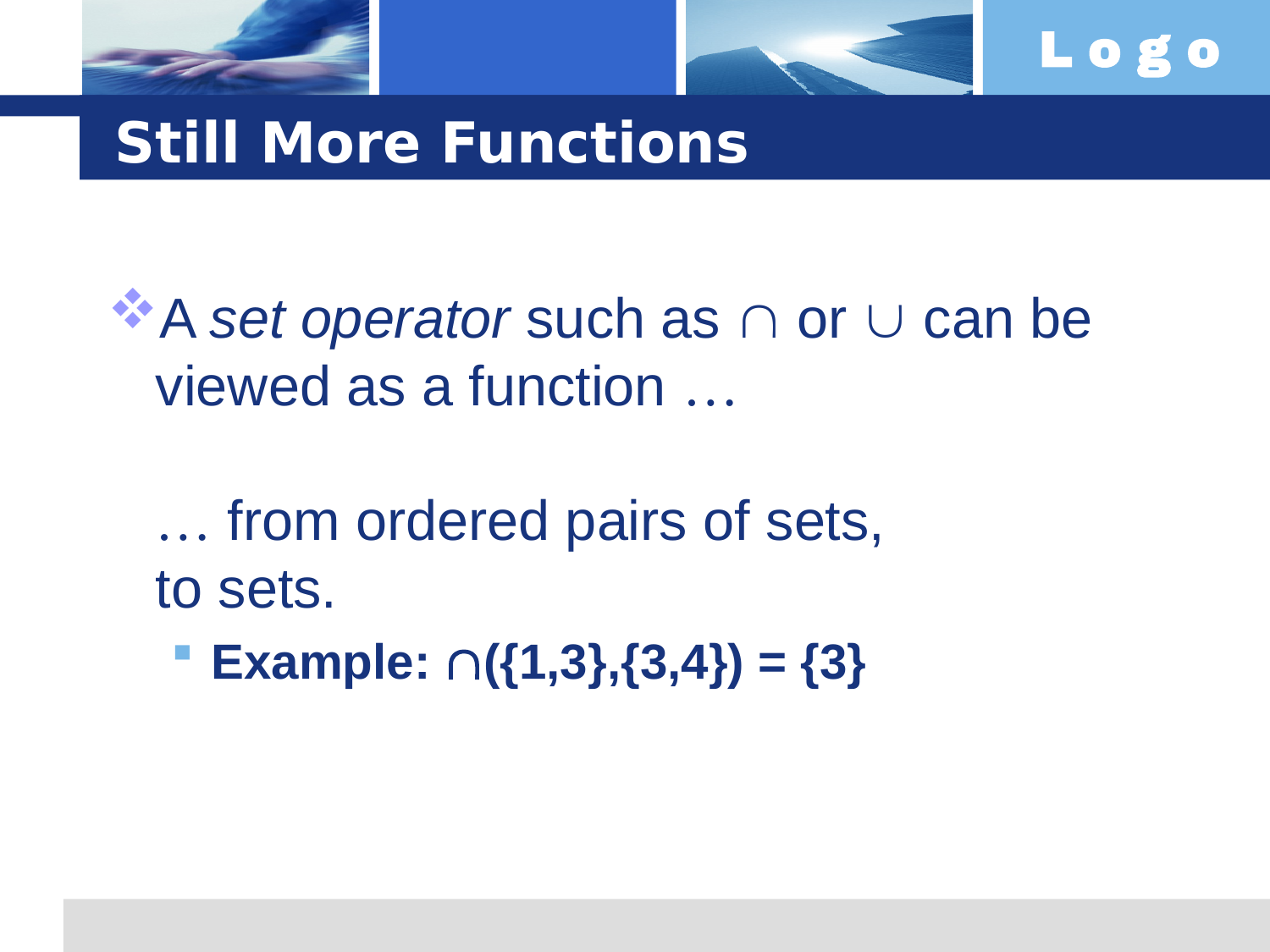

# Still More Functions
A set operator such as ∩ or ∪ can be viewed as a function …
… from ordered pairs of sets,
to sets.
Example: ∩({1,3},{3,4}) = {3}
18